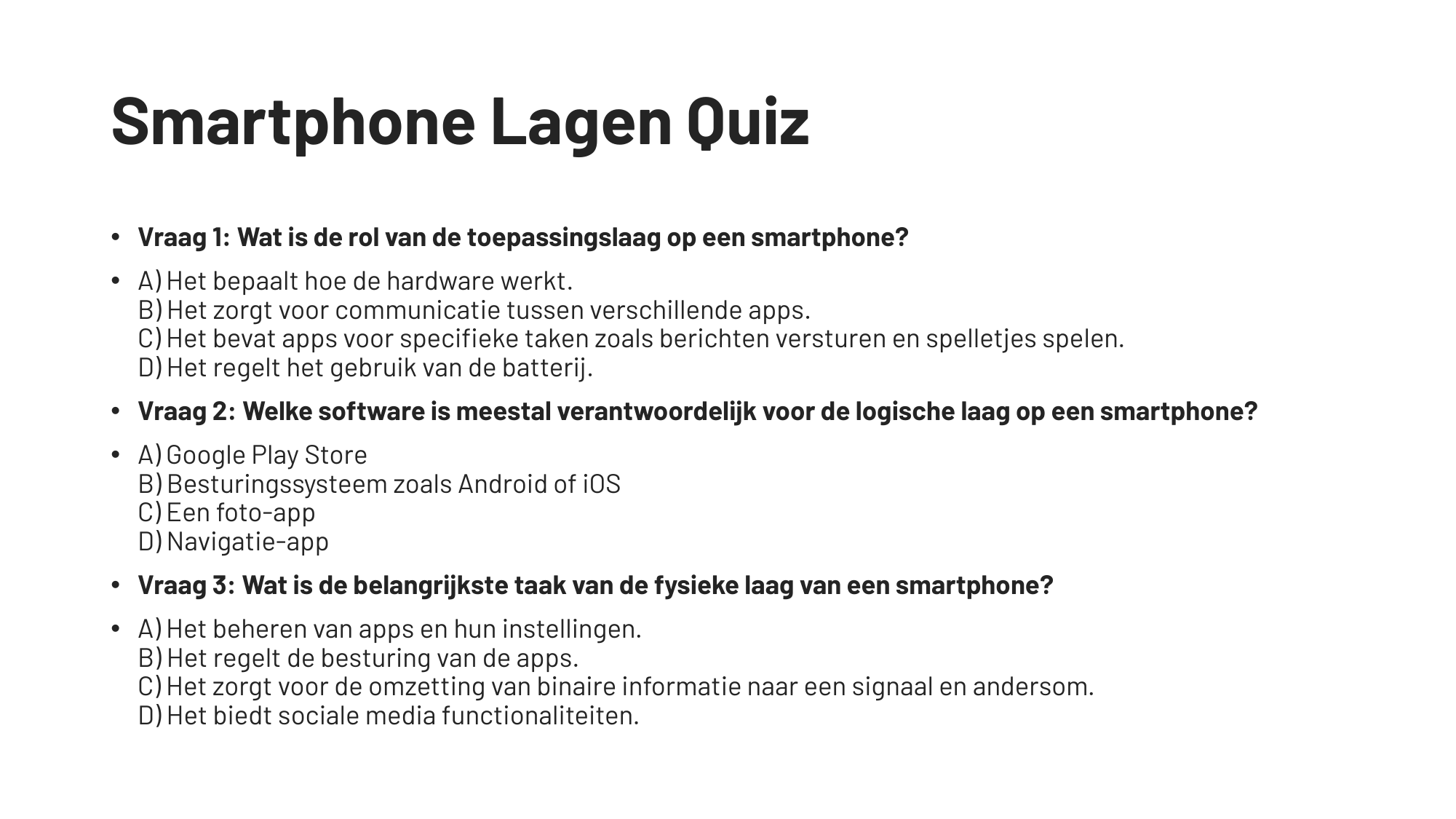

# Smartphone Lagen Quiz
Vraag 1: Wat is de rol van de toepassingslaag op een smartphone?
A) Het bepaalt hoe de hardware werkt.
B) Het zorgt voor communicatie tussen verschillende apps.
C) Het bevat apps voor specifieke taken zoals berichten versturen en spelletjes spelen.
D) Het regelt het gebruik van de batterij.
Vraag 2: Welke software is meestal verantwoordelijk voor de logische laag op een smartphone?
A) Google Play Store
B) Besturingssysteem zoals Android of iOS
C) Een foto-app
D) Navigatie-app
Vraag 3: Wat is de belangrijkste taak van de fysieke laag van een smartphone?
A) Het beheren van apps en hun instellingen.
B) Het regelt de besturing van de apps.
C) Het zorgt voor de omzetting van binaire informatie naar een signaal en andersom.
D) Het biedt sociale media functionaliteiten.